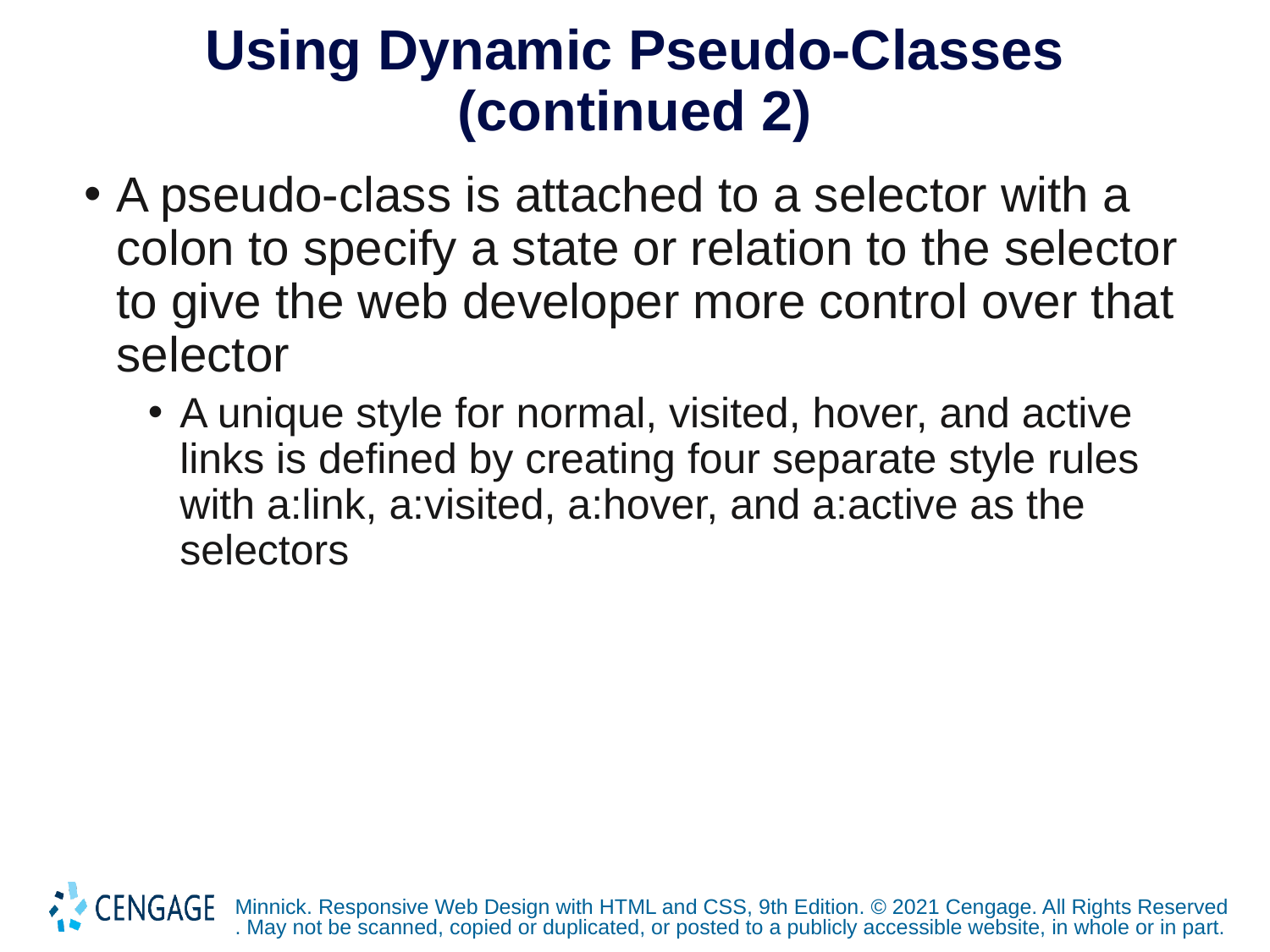

# Using Dynamic Pseudo-Classes (continued 2)
A pseudo-class is attached to a selector with a colon to specify a state or relation to the selector to give the web developer more control over that selector
A unique style for normal, visited, hover, and active links is defined by creating four separate style rules with a:link, a:visited, a:hover, and a:active as the selectors
Minnick. Responsive Web Design with HTML and CSS, 9th Edition. © 2021 Cengage. All Rights Reserved. May not be scanned, copied or duplicated, or posted to a publicly accessible website, in whole or in part.